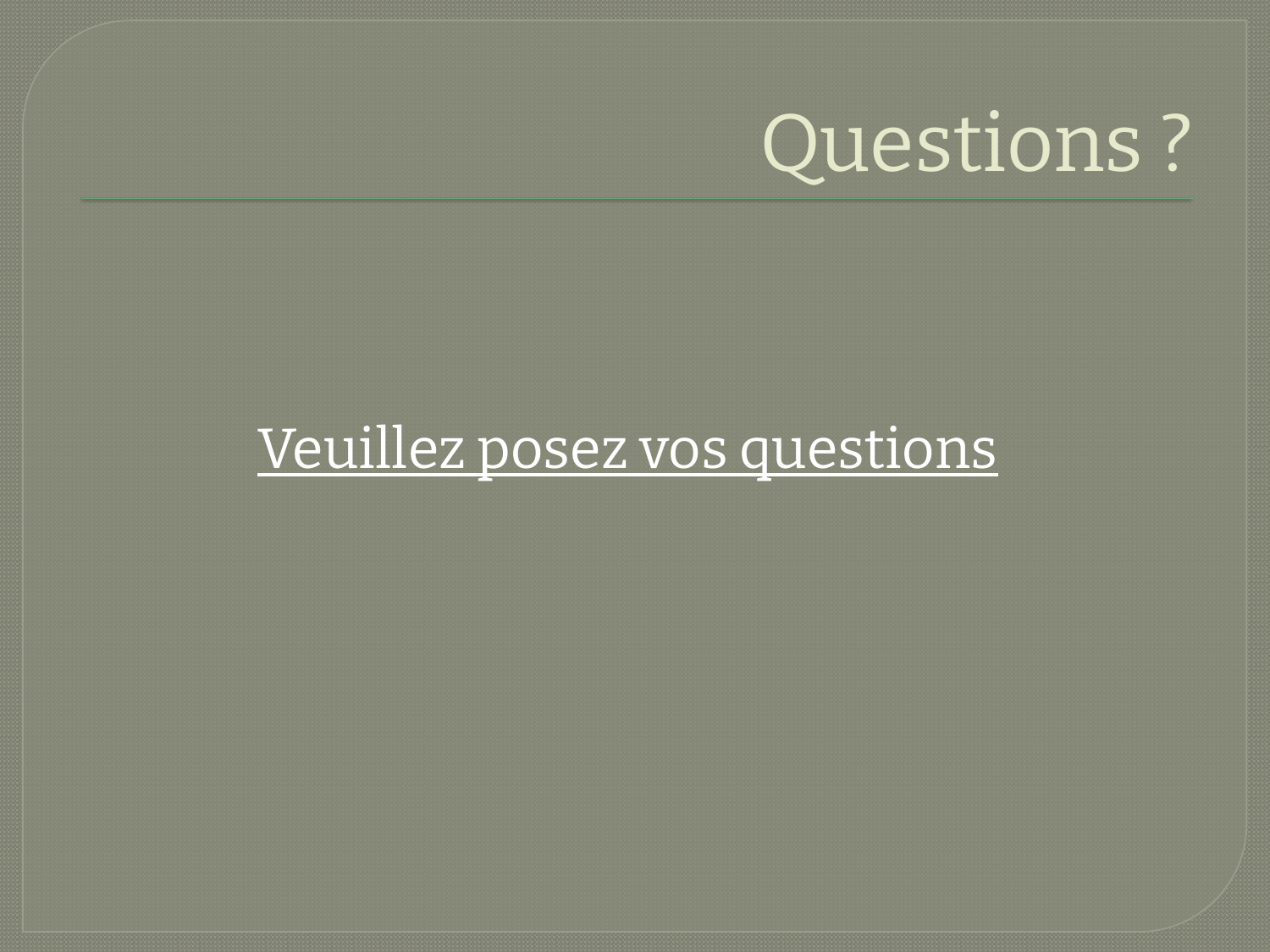

# Questions ?
Veuillez posez vos questions